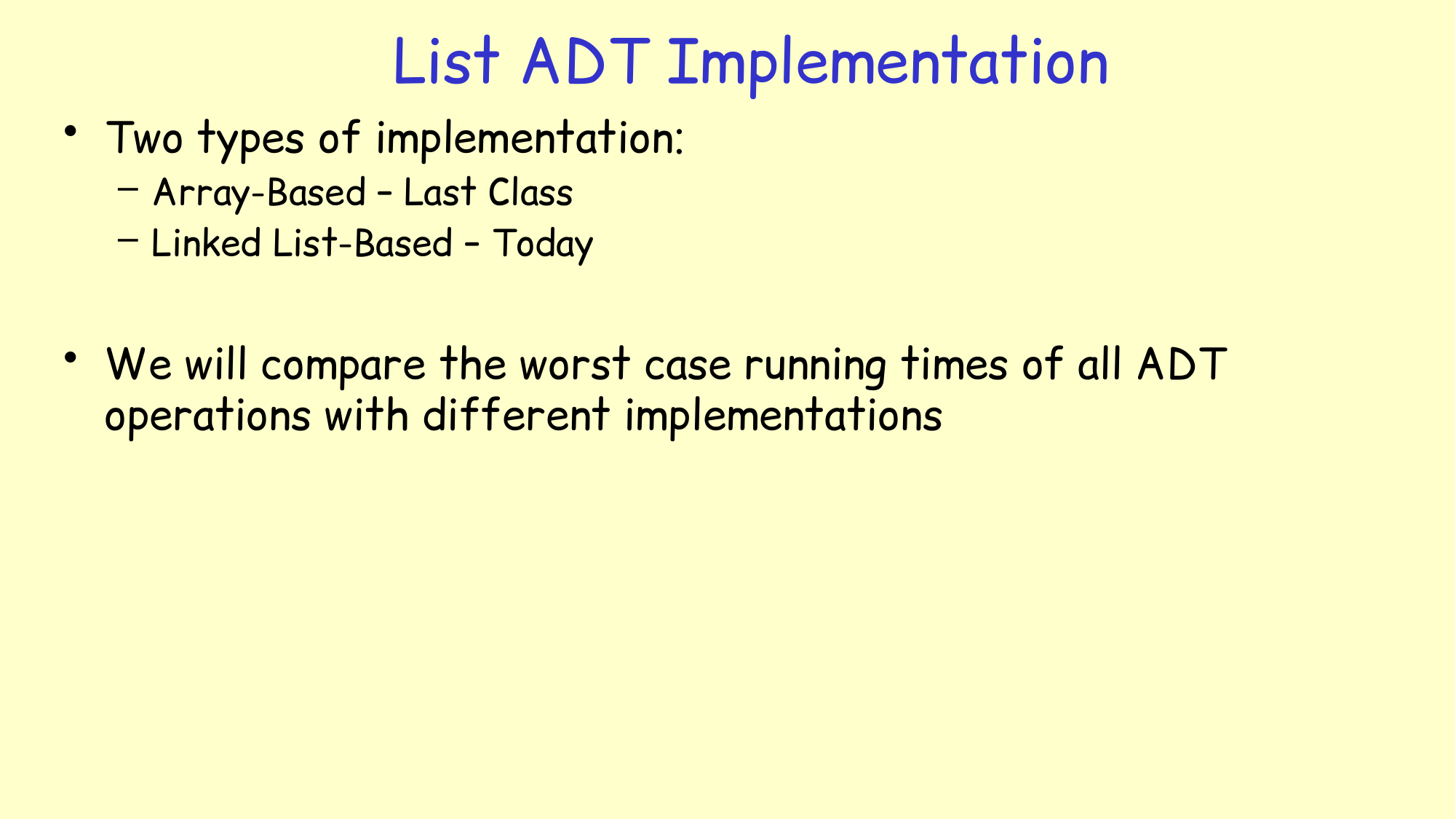

# List ADT Implementation
Two types of implementation:
Array-Based – Last Class
Linked List-Based – Today

We will compare the worst case running times of all ADT operations with different implementations